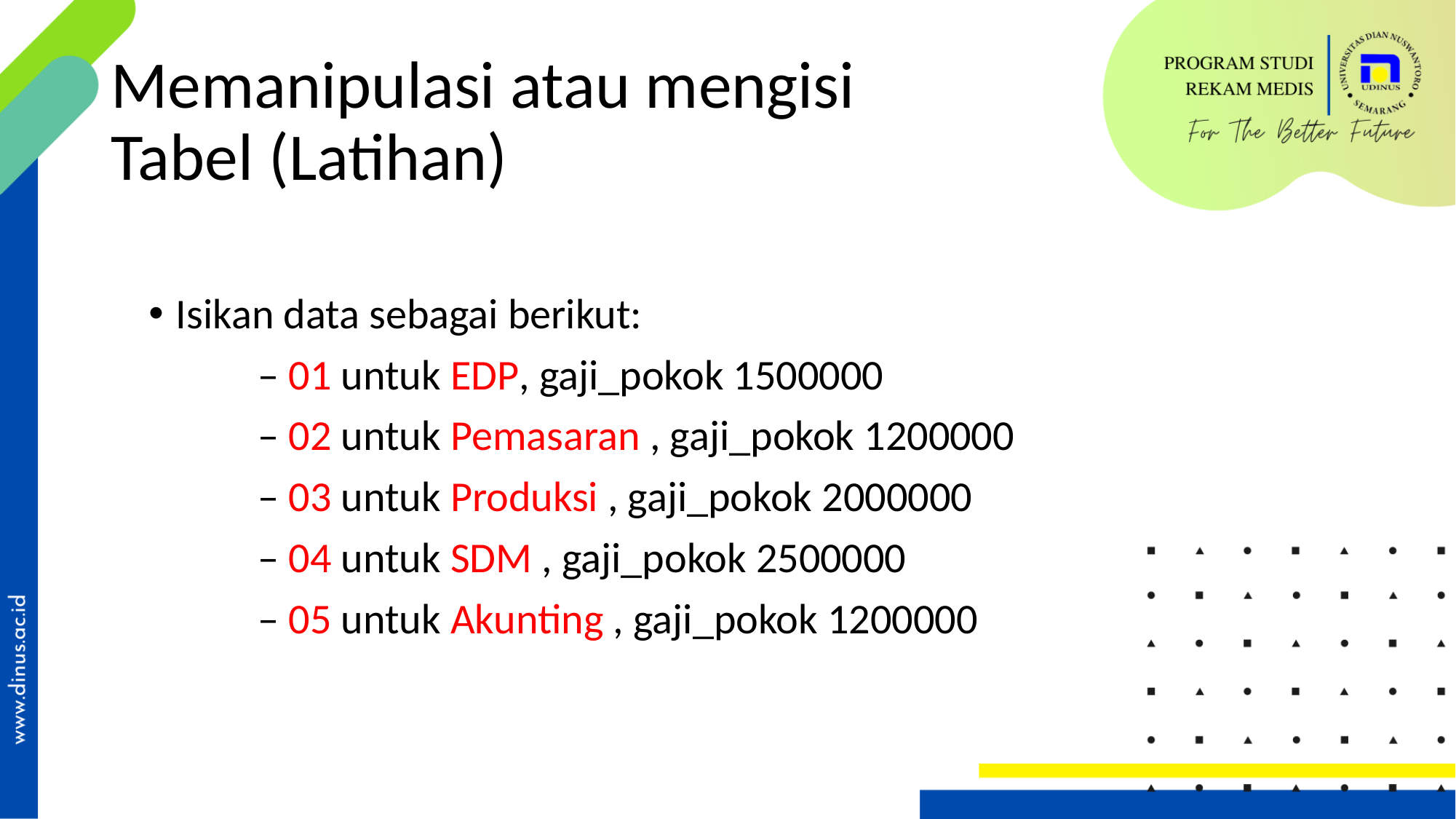

# Memanipulasi atau mengisi Tabel (Latihan)
Isikan data sebagai berikut:
	– 01 untuk EDP, gaji_pokok 1500000
	– 02 untuk Pemasaran , gaji_pokok 1200000
	– 03 untuk Produksi , gaji_pokok 2000000
	– 04 untuk SDM , gaji_pokok 2500000
	– 05 untuk Akunting , gaji_pokok 1200000